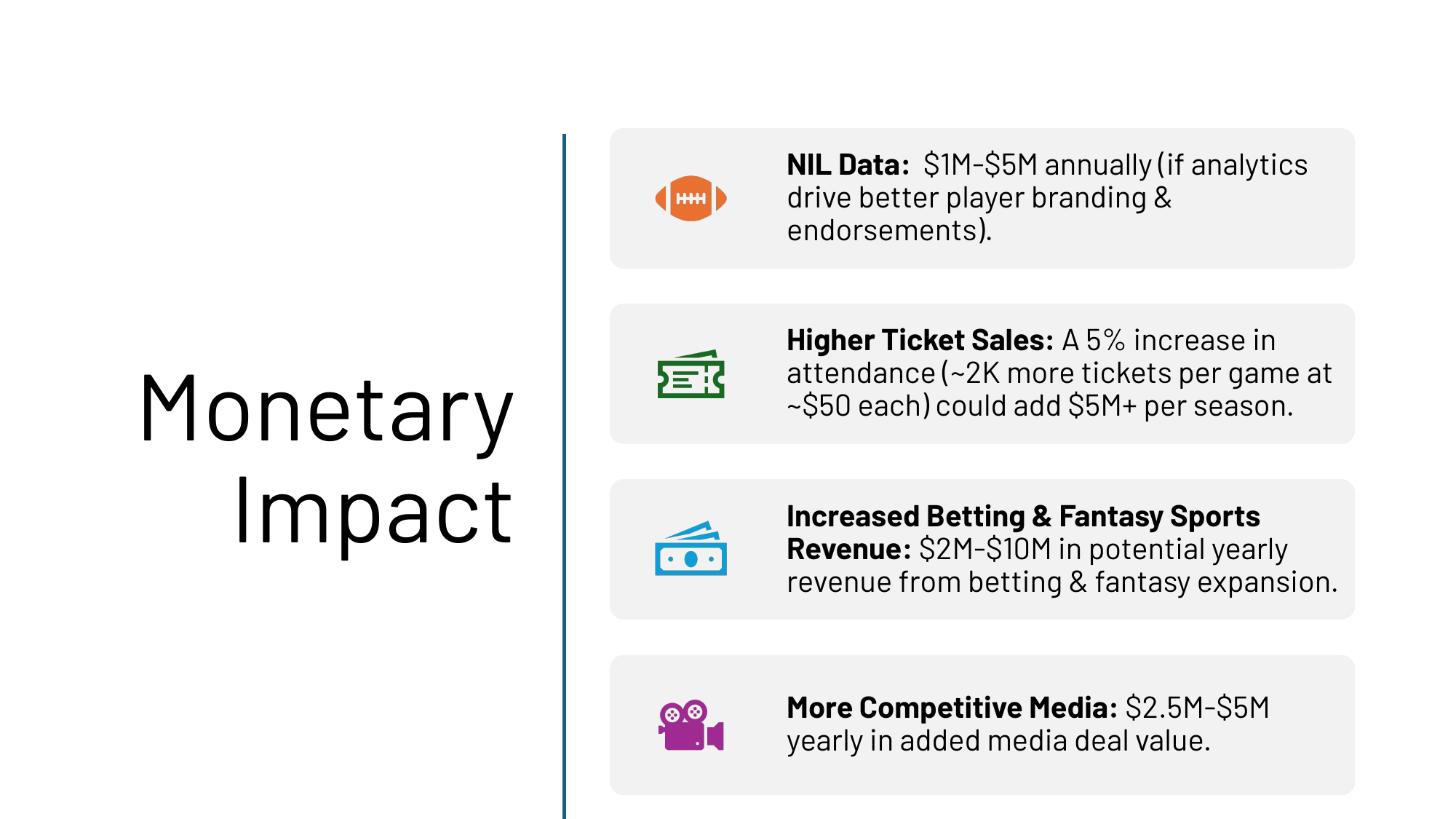

# Monetary Impact
NIL Data:  $1M-$5M annually (if analytics drive better player branding & endorsements).
Higher Ticket Sales: A 5% increase in attendance (~2K more tickets per game at ~$50 each) could add $5M+ per season.
Increased Betting & Fantasy Sports Revenue: $2M-$10M in potential yearly revenue from betting & fantasy expansion.
More Competitive Media: $2.5M-$5M yearly in added media deal value.